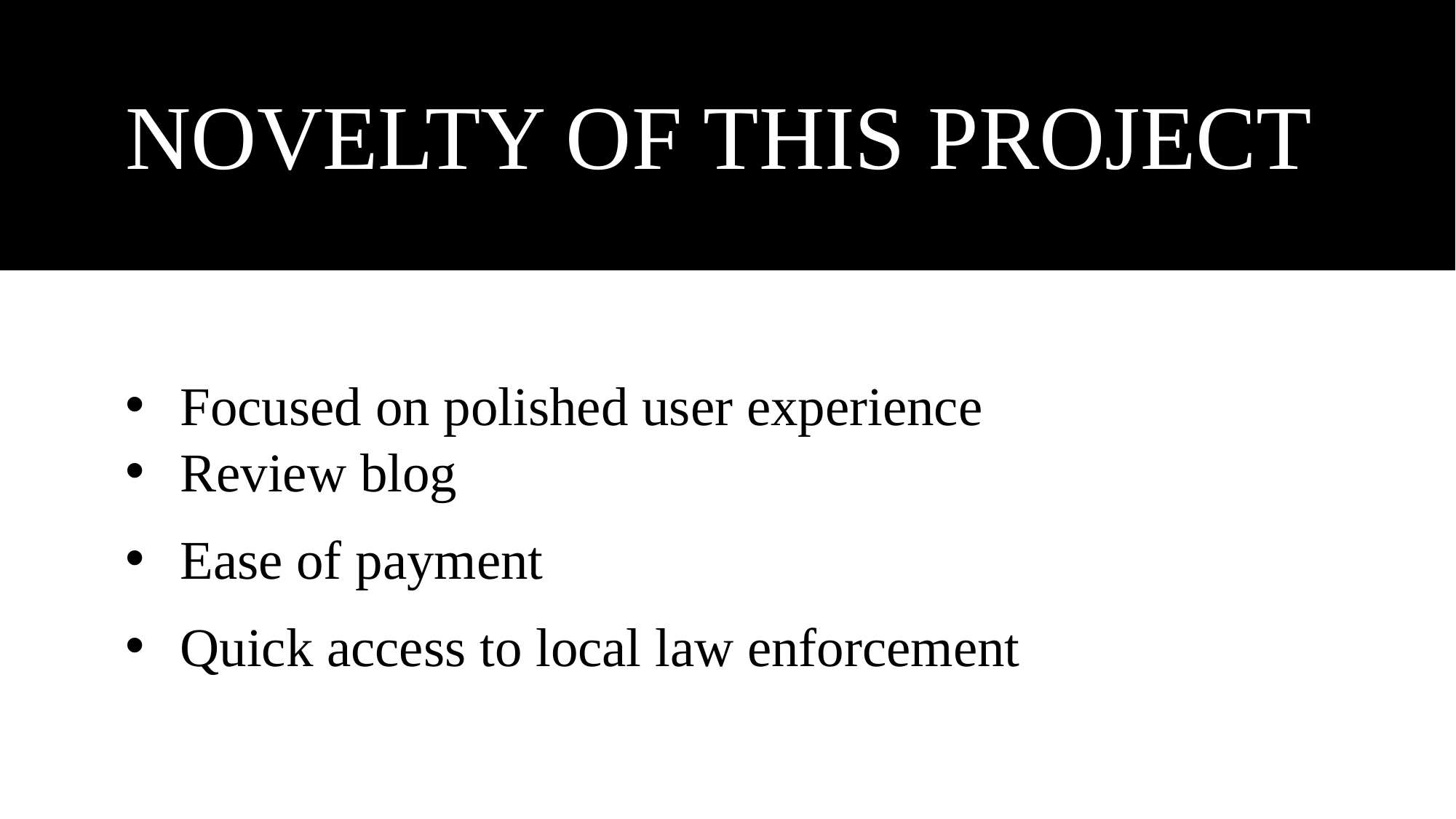

# NOVELTY OF THIS PROJECT
Focused on polished user experience
Review blog
Ease of payment
Quick access to local law enforcement